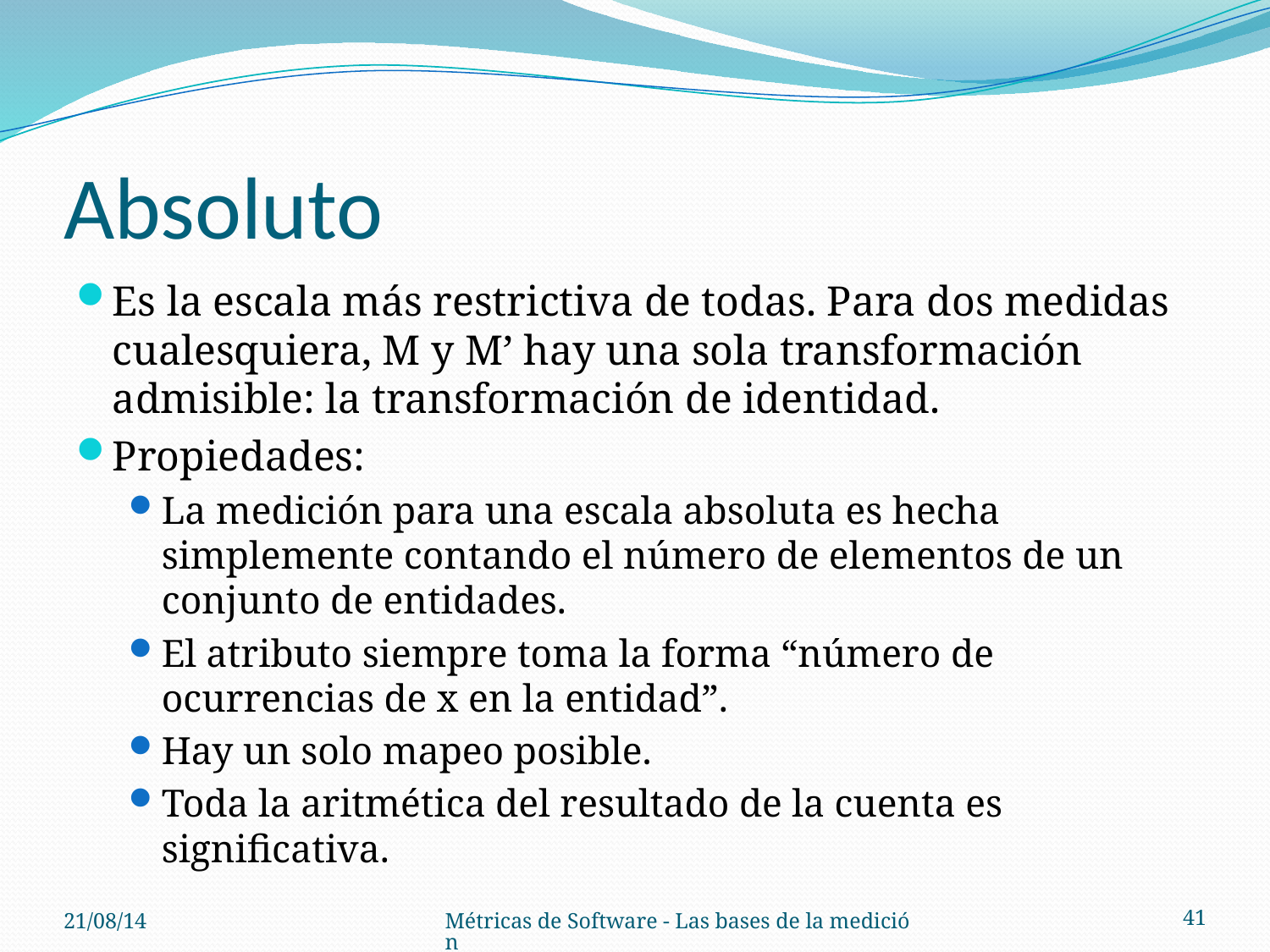

# Absoluto
Es la escala más restrictiva de todas. Para dos medidas cualesquiera, M y M’ hay una sola transformación admisible: la transformación de identidad.
Propiedades:
La medición para una escala absoluta es hecha simplemente contando el número de elementos de un conjunto de entidades.
El atributo siempre toma la forma “número de ocurrencias de x en la entidad”.
Hay un solo mapeo posible.
Toda la aritmética del resultado de la cuenta es significativa.
21/08/14
41
Métricas de Software - Las bases de la medición